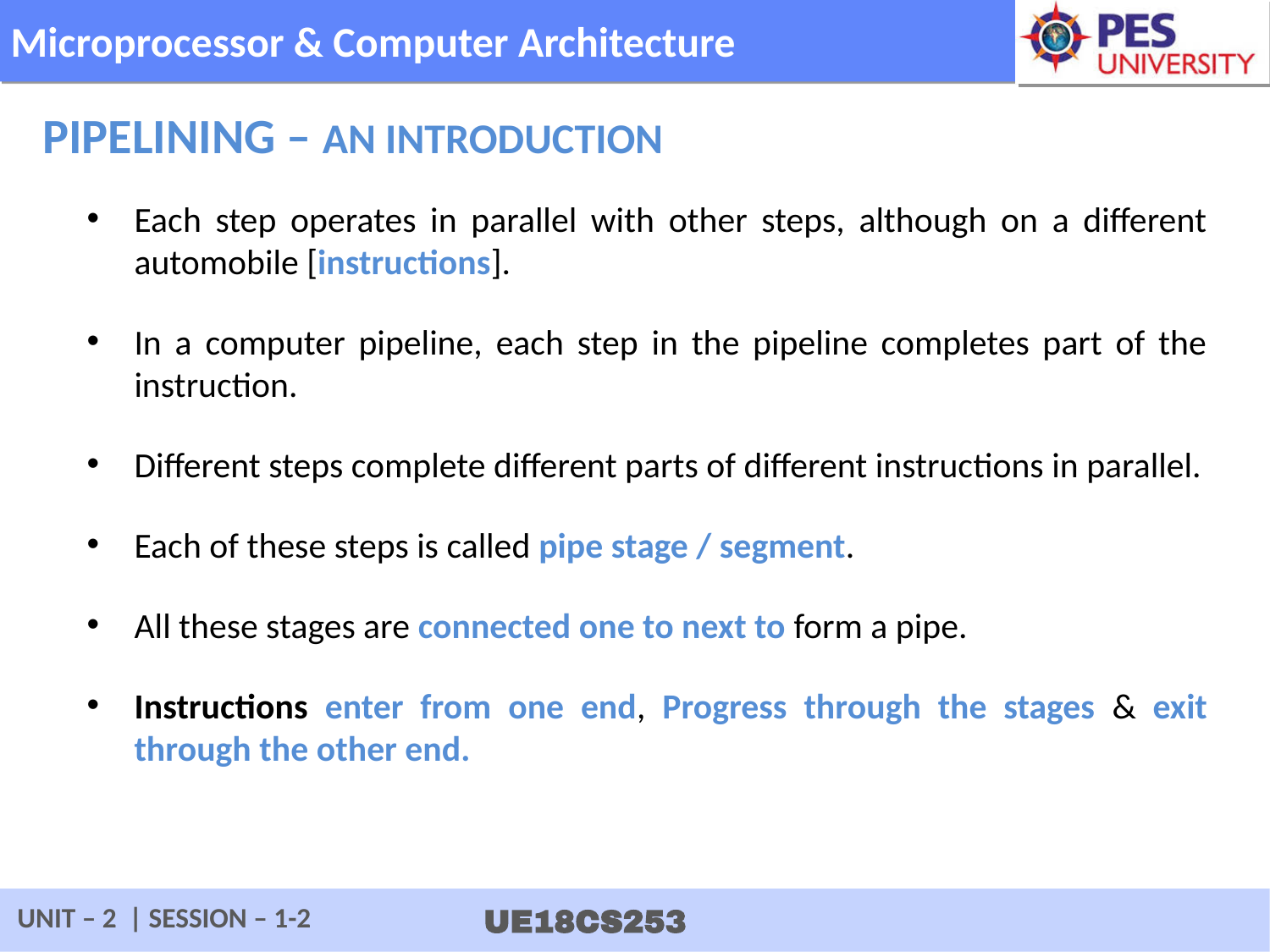

Pipelining – An Introduction
Each step operates in parallel with other steps, although on a different automobile [instructions].

In a computer pipeline, each step in the pipeline completes part of the instruction.

Different steps complete different parts of different instructions in parallel.

Each of these steps is called pipe stage / segment.

All these stages are connected one to next to form a pipe.

Instructions enter from one end, Progress through the stages & exit through the other end.